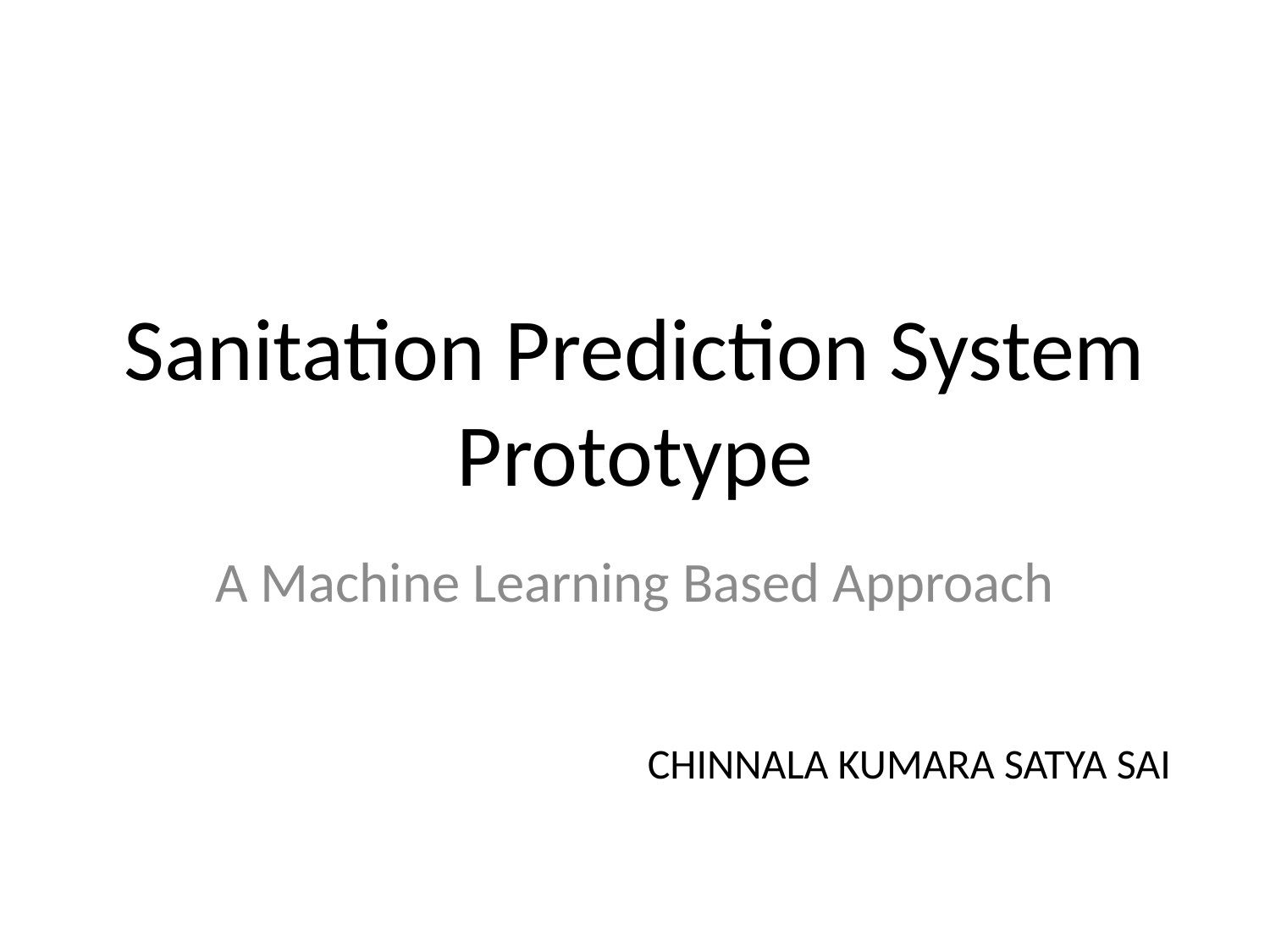

# Sanitation Prediction System Prototype
A Machine Learning Based Approach
CHINNALA KUMARA SATYA SAI